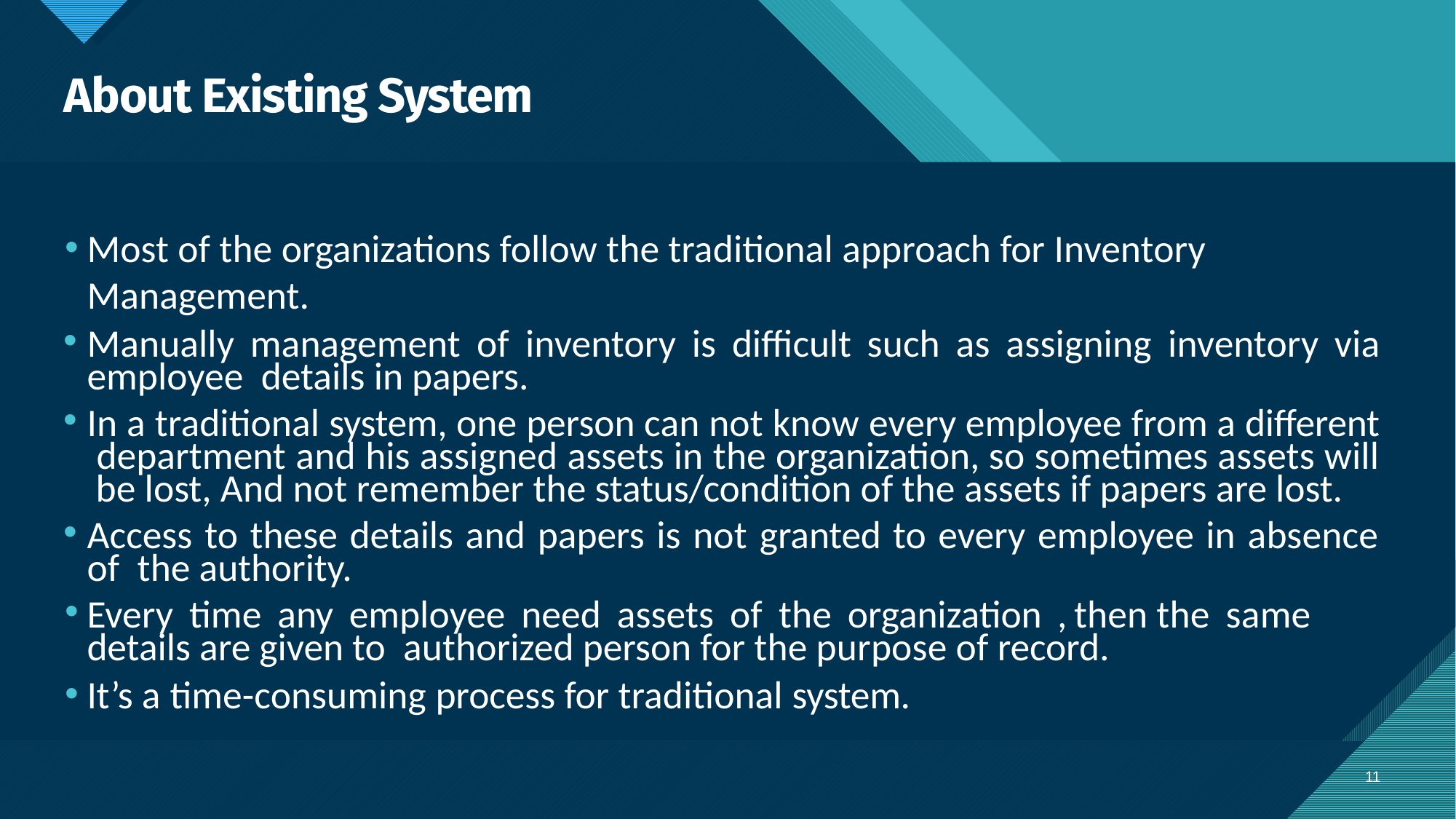

# About Existing System
Most of the organizations follow the traditional approach for Inventory Management.
Manually management of inventory is difficult such as assigning inventory via employee  details in papers.
In a traditional system, one person can not know every employee from a different  department and his assigned assets in the organization, so sometimes assets will  be lost, And not remember the status/condition of the assets if papers are lost.
Access to these details and papers is not granted to every employee in absence of  the authority.
Every time any employee need assets of the organization ,then the same  details are given to  authorized person for the purpose of record.
It’s a time-consuming process for traditional system.

11